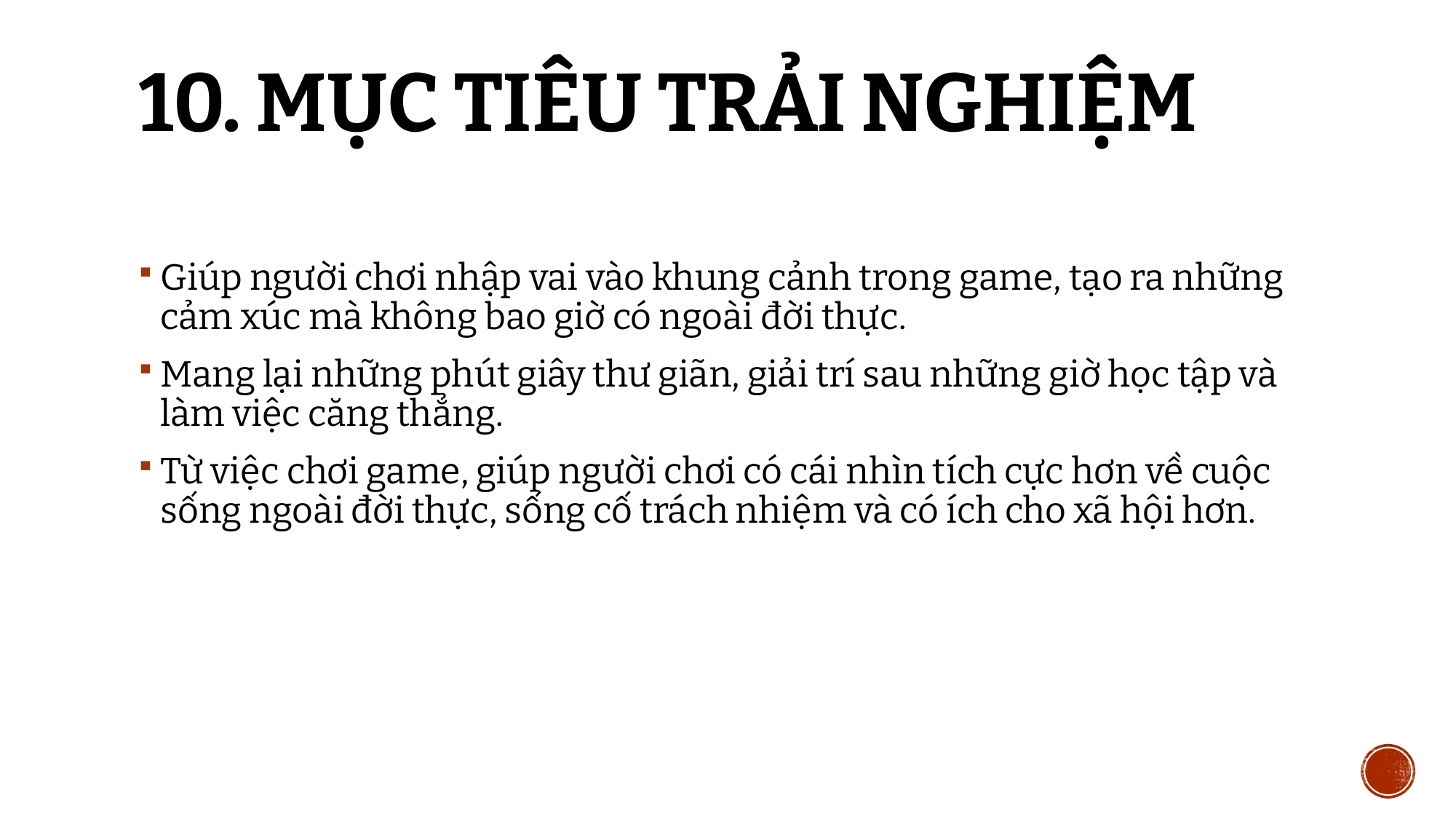

# 10. Mục tiêu trải nghiệm
Giúp người chơi nhập vai vào khung cảnh trong game, tạo ra những cảm xúc mà không bao giờ có ngoài đời thực.
Mang lại những phút giây thư giãn, giải trí sau những giờ học tập và làm việc căng thẳng.
Từ việc chơi game, giúp người chơi có cái nhìn tích cực hơn về cuộc sống ngoài đời thực, sống cố trách nhiệm và có ích cho xã hội hơn.